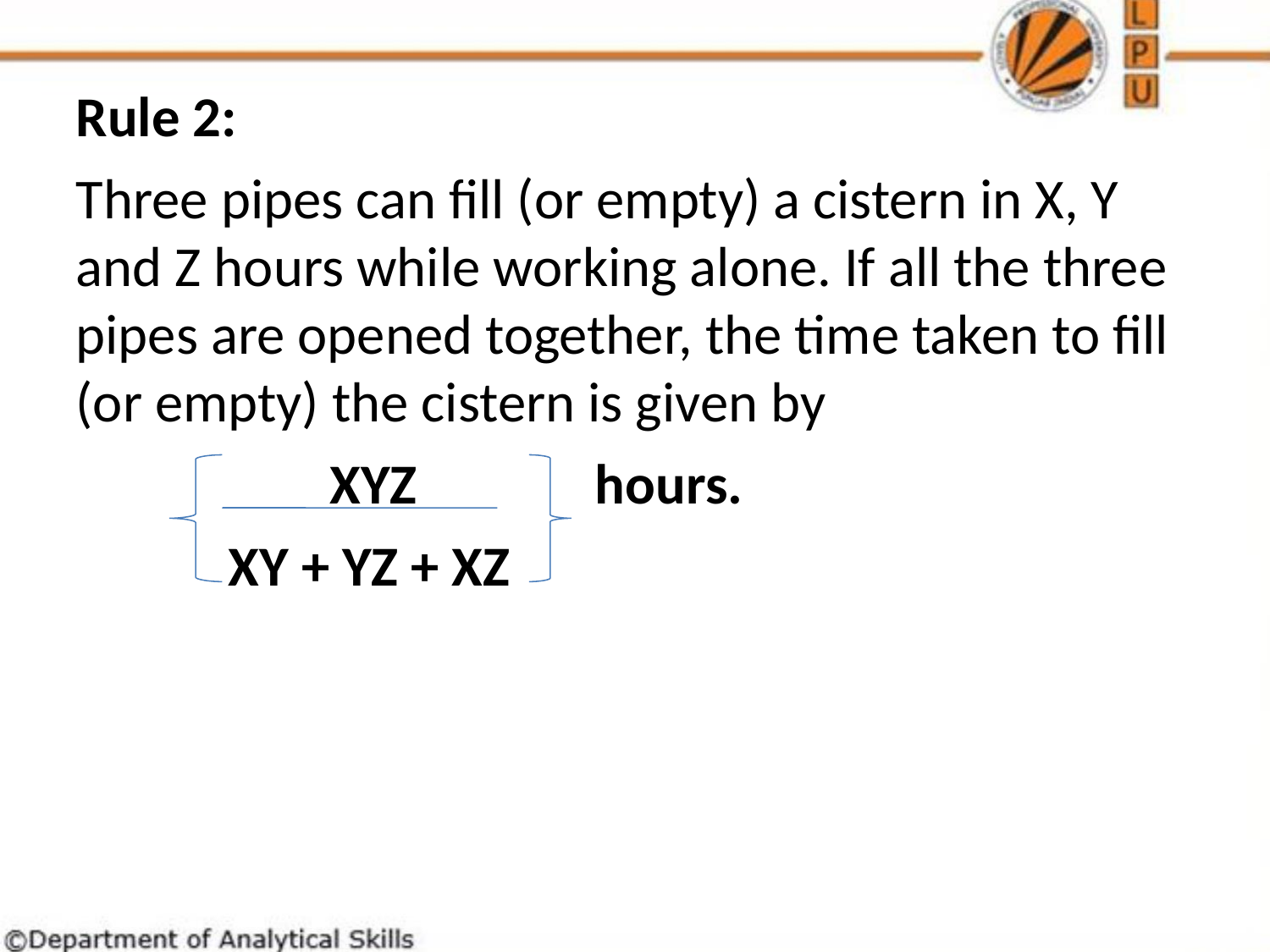

Rule 2:
Three pipes can fill (or empty) a cistern in X, Y and Z hours while working alone. If all the three pipes are opened together, the time taken to fill (or empty) the cistern is given by
		XYZ              hours.
	  XY + YZ + XZ